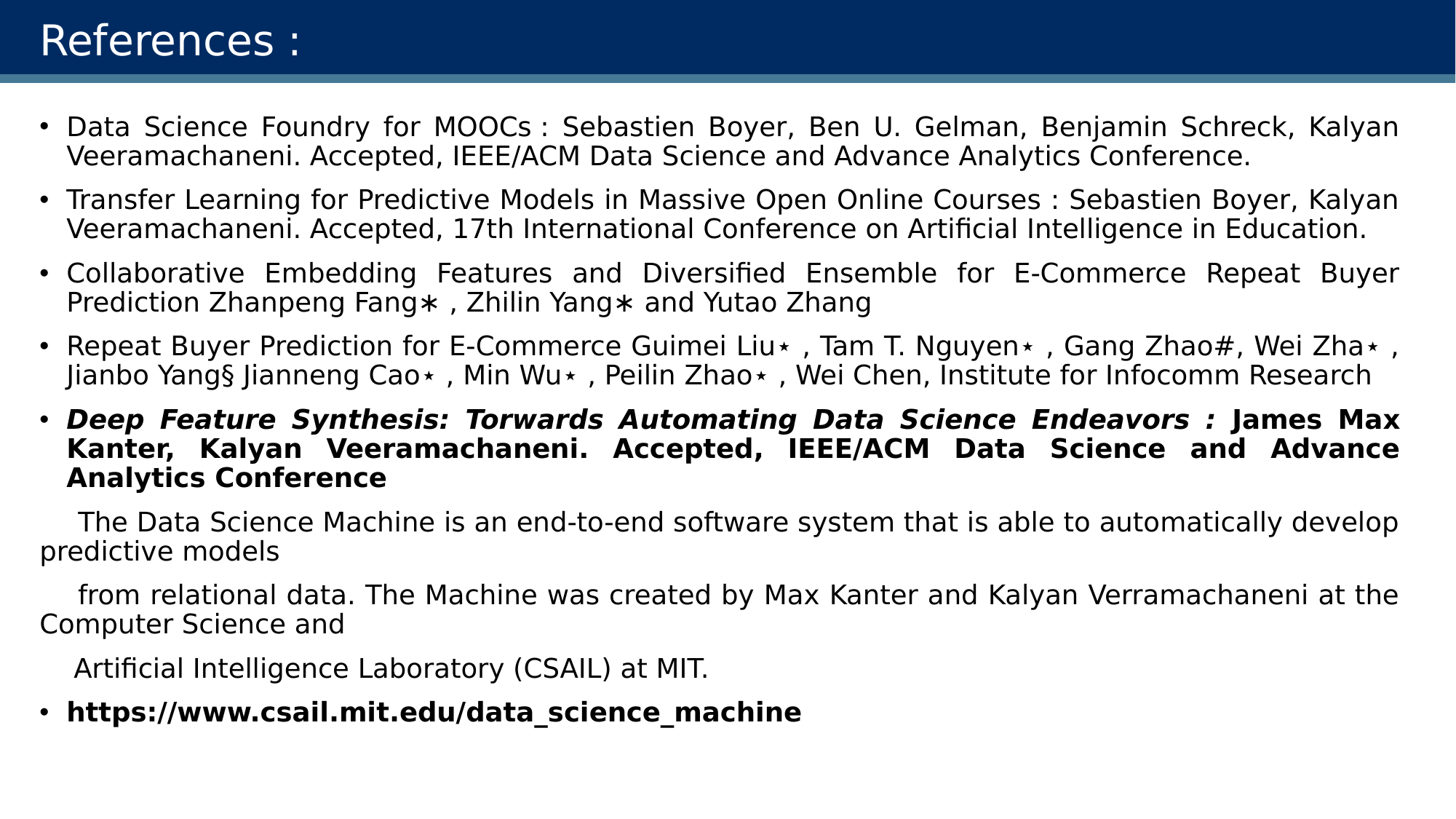

# References :
Data Science Foundry for MOOCs : Sebastien Boyer, Ben U. Gelman, Benjamin Schreck, Kalyan Veeramachaneni. Accepted, IEEE/ACM Data Science and Advance Analytics Conference.
Transfer Learning for Predictive Models in Massive Open Online Courses : Sebastien Boyer, Kalyan Veeramachaneni. Accepted, 17th International Conference on Artificial Intelligence in Education.
Collaborative Embedding Features and Diversified Ensemble for E-Commerce Repeat Buyer Prediction Zhanpeng Fang∗ , Zhilin Yang∗ and Yutao Zhang
Repeat Buyer Prediction for E-Commerce Guimei Liu⋆ , Tam T. Nguyen⋆ , Gang Zhao#, Wei Zha⋆ , Jianbo Yang§ Jianneng Cao⋆ , Min Wu⋆ , Peilin Zhao⋆ , Wei Chen, Institute for Infocomm Research
Deep Feature Synthesis: Torwards Automating Data Science Endeavors : James Max Kanter, Kalyan Veeramachaneni. Accepted, IEEE/ACM Data Science and Advance Analytics Conference
    The Data Science Machine is an end-to-end software system that is able to automatically develop predictive models
    from relational data. The Machine was created by Max Kanter and Kalyan Verramachaneni at the Computer Science and
    Artificial Intelligence Laboratory (CSAIL) at MIT.
https://www.csail.mit.edu/data_science_machine